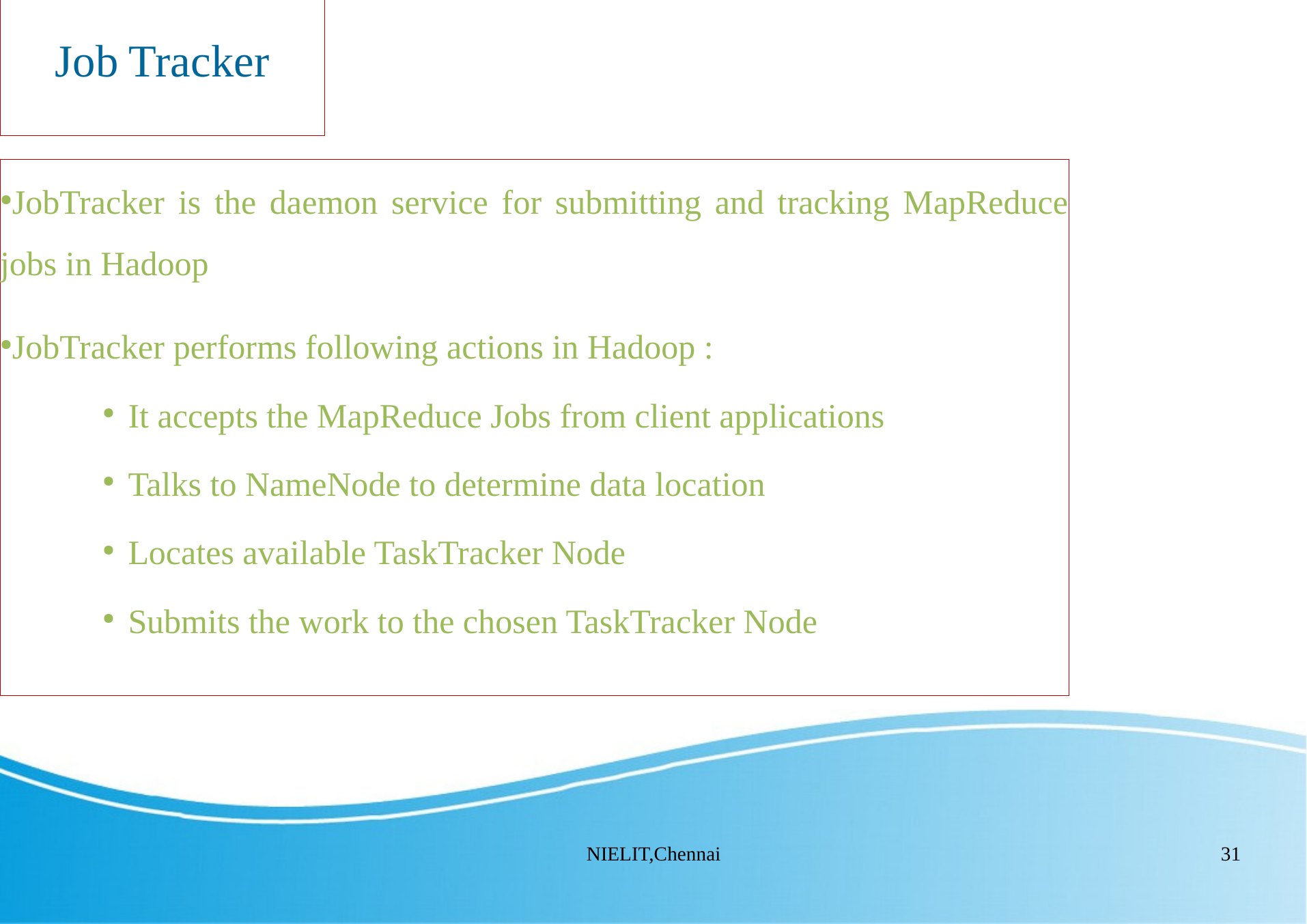

Job Tracker
JobTracker is the daemon service for submitting and tracking MapReduce jobs in Hadoop
JobTracker performs following actions in Hadoop :
It accepts the MapReduce Jobs from client applications
Talks to NameNode to determine data location
Locates available TaskTracker Node
Submits the work to the chosen TaskTracker Node
NIELIT,Chennai
31